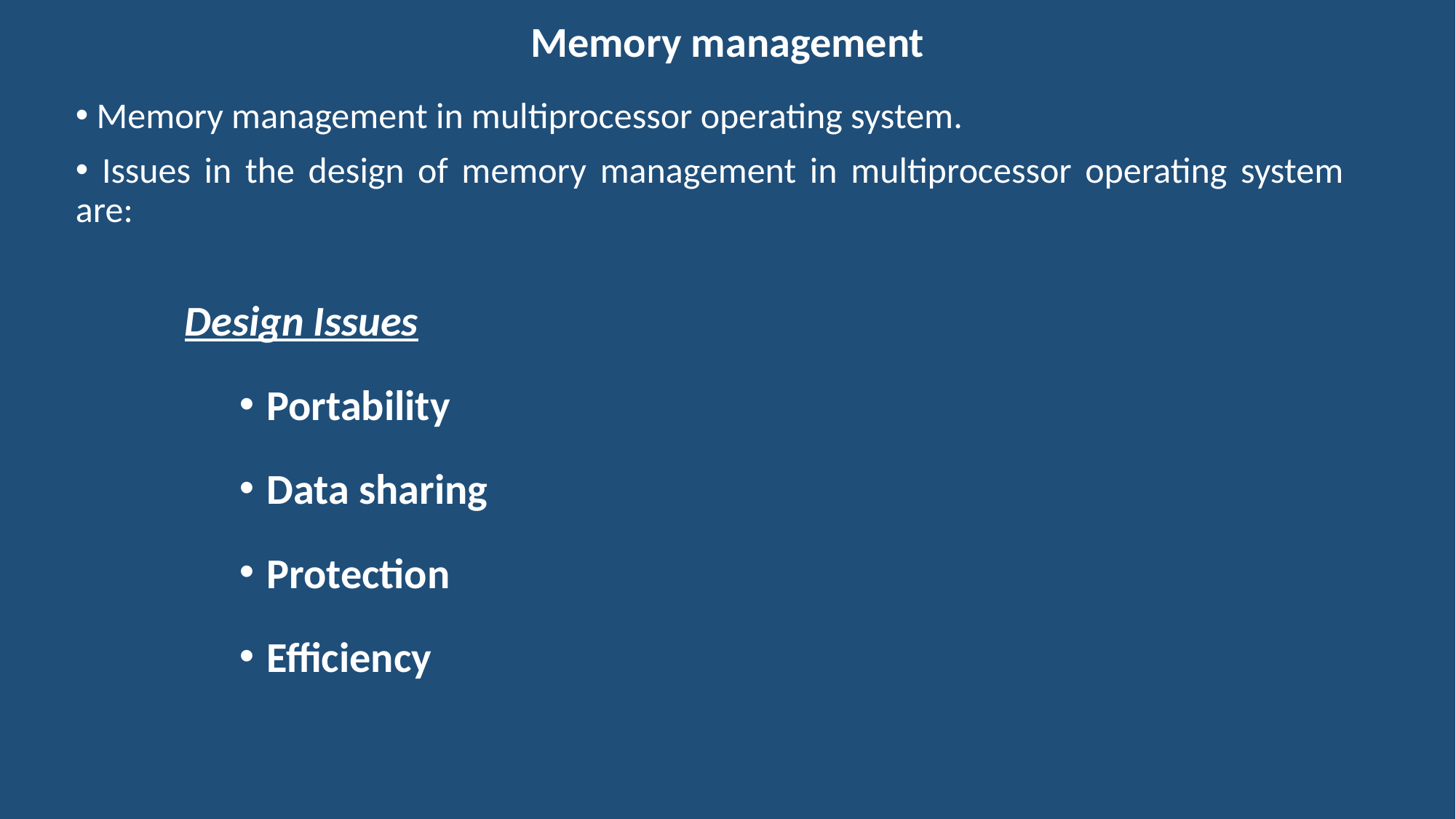

# Memory management
 Memory management in multiprocessor operating system.
 Issues in the design of memory management in multiprocessor operating system are:

Design Issues
Portability
Data sharing
Protection
Efficiency